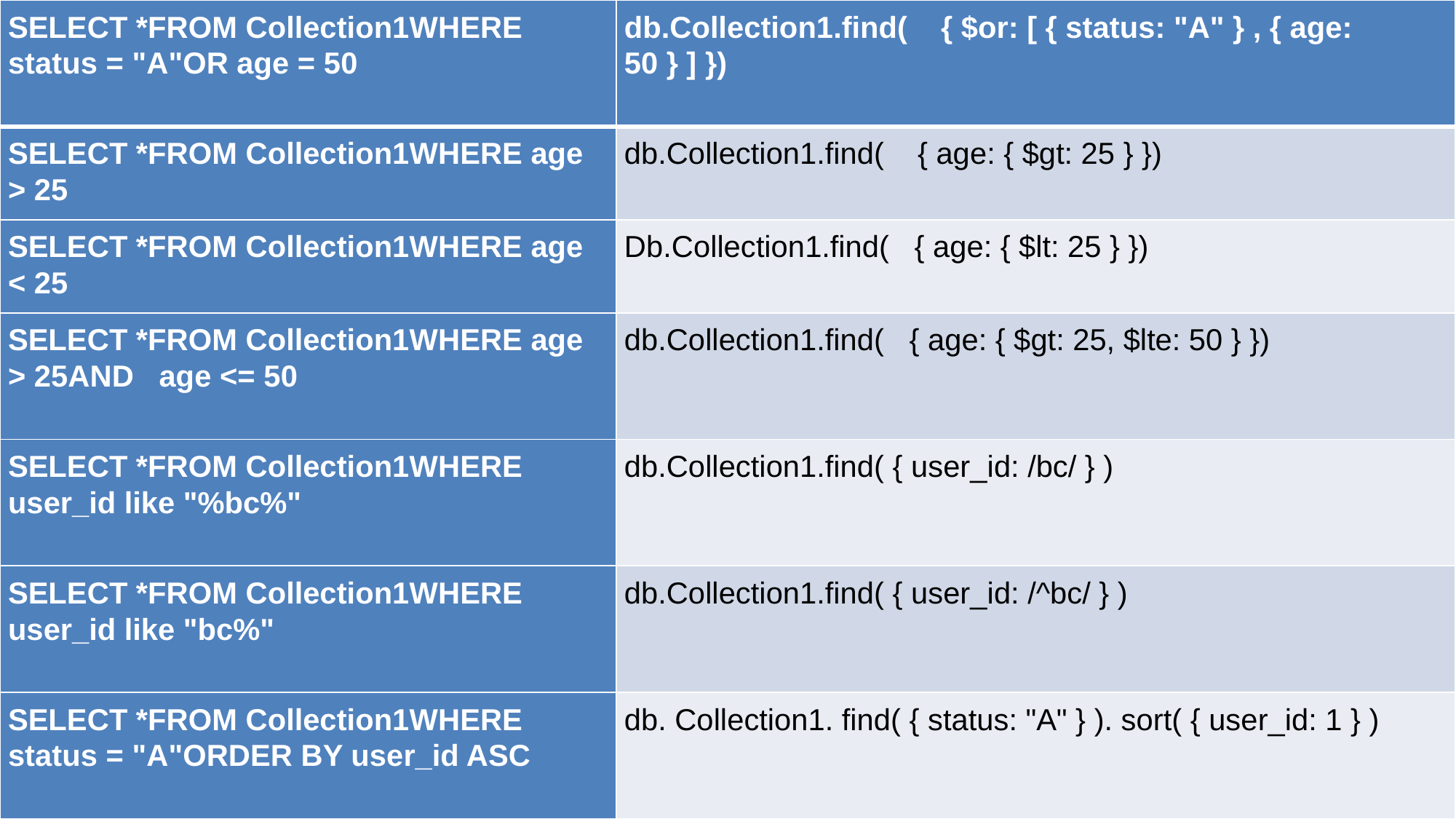

| SELECT \*FROM Collection1WHERE status = "A"OR age = 50 | db.Collection1.find( { $or: [ { status: "A" } , { age: 50 } ] }) |
| --- | --- |
| SELECT \*FROM Collection1WHERE age > 25 | db.Collection1.find( { age: { $gt: 25 } }) |
| SELECT \*FROM Collection1WHERE age < 25 | Db.Collection1.find( { age: { $lt: 25 } }) |
| SELECT \*FROM Collection1WHERE age > 25AND age <= 50 | db.Collection1.find( { age: { $gt: 25, $lte: 50 } }) |
| SELECT \*FROM Collection1WHERE user\_id like "%bc%" | db.Collection1.find( { user\_id: /bc/ } ) |
| SELECT \*FROM Collection1WHERE user\_id like "bc%" | db.Collection1.find( { user\_id: /^bc/ } ) |
| SELECT \*FROM Collection1WHERE status = "A"ORDER BY user\_id ASC | db. Collection1. find( { status: "A" } ). sort( { user\_id: 1 } ) |